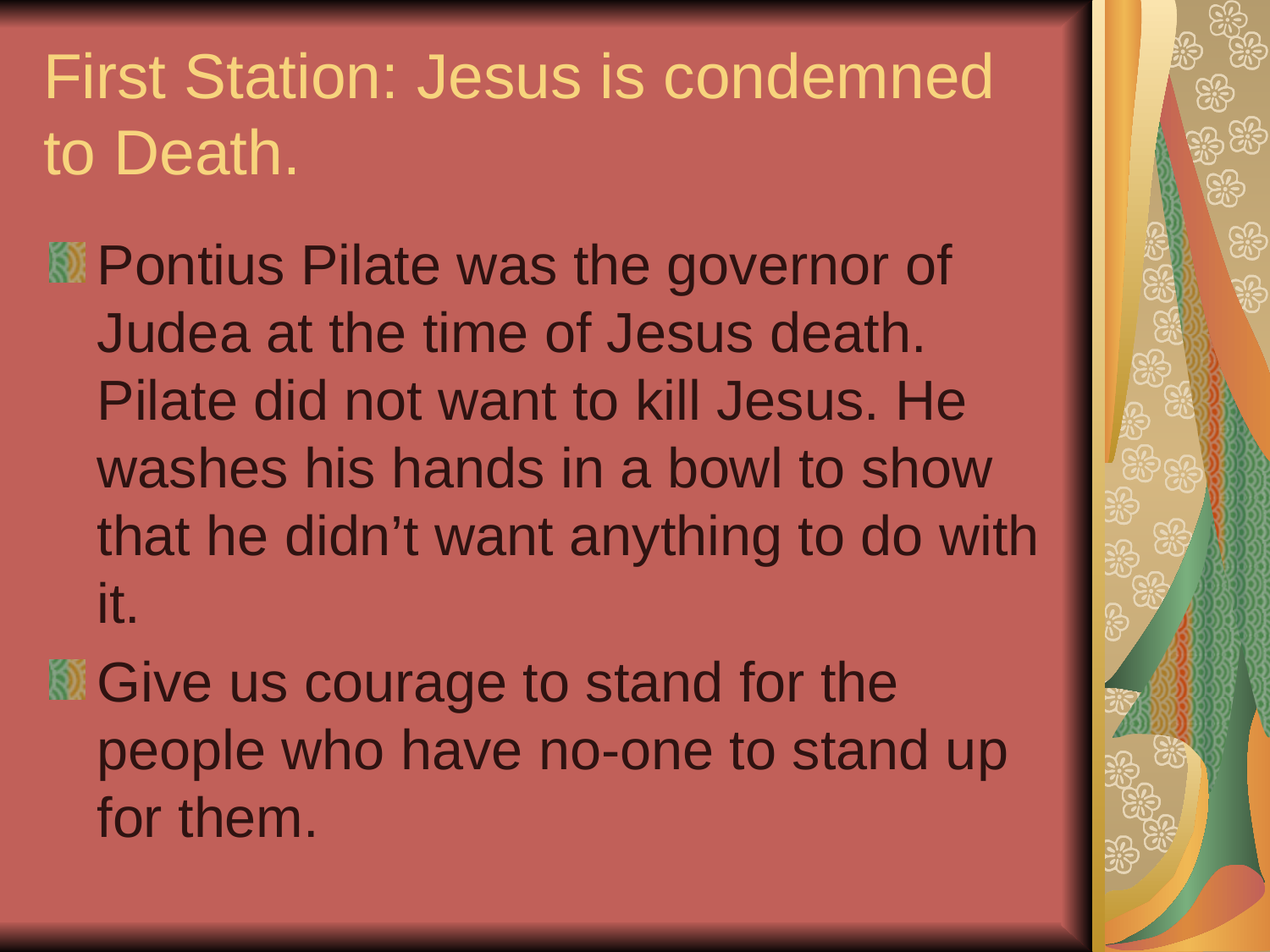

# First Station: Jesus is condemned to Death.
Pontius Pilate was the governor of Judea at the time of Jesus death. Pilate did not want to kill Jesus. He washes his hands in a bowl to show that he didn’t want anything to do with it.
Give us courage to stand for the people who have no-one to stand up for them.